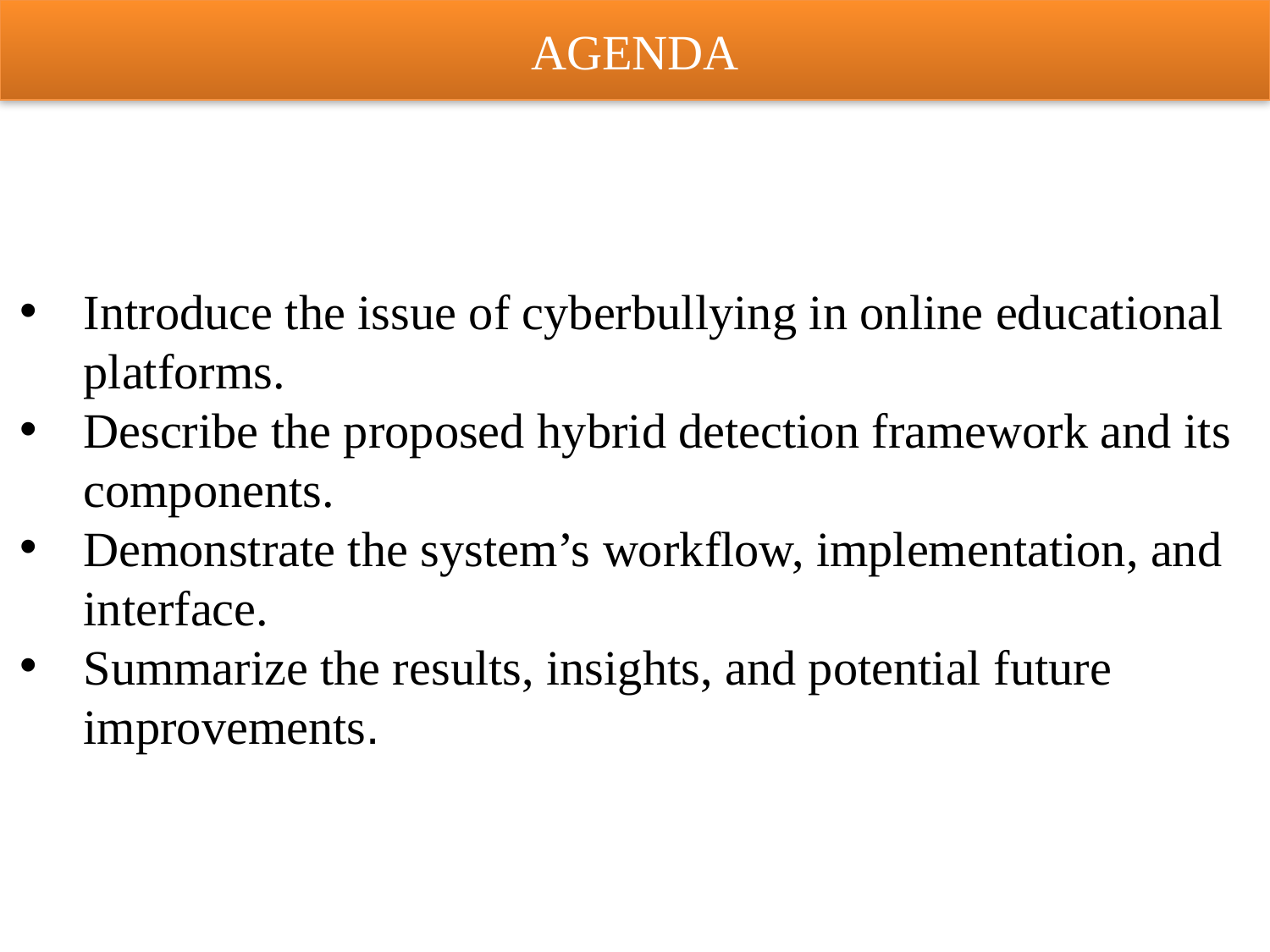

AGENDA
Introduce the issue of cyberbullying in online educational platforms.
Describe the proposed hybrid detection framework and its components.
Demonstrate the system’s workflow, implementation, and interface.
Summarize the results, insights, and potential future improvements.